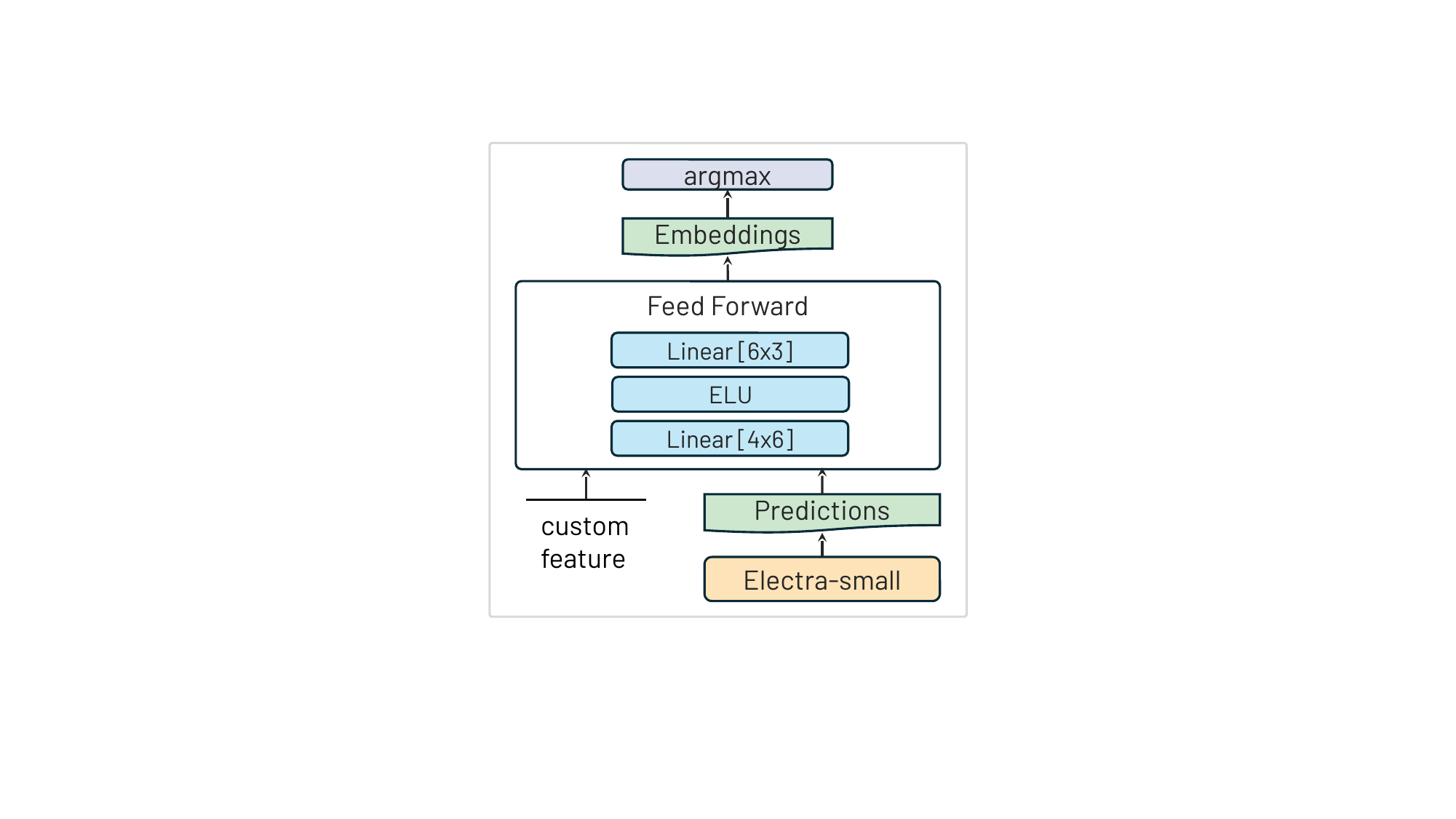

argmax
Embeddings
Feed Forward
Linear [6x3]
ELU
Linear [4x6]
Predictions
custom feature
Electra-small